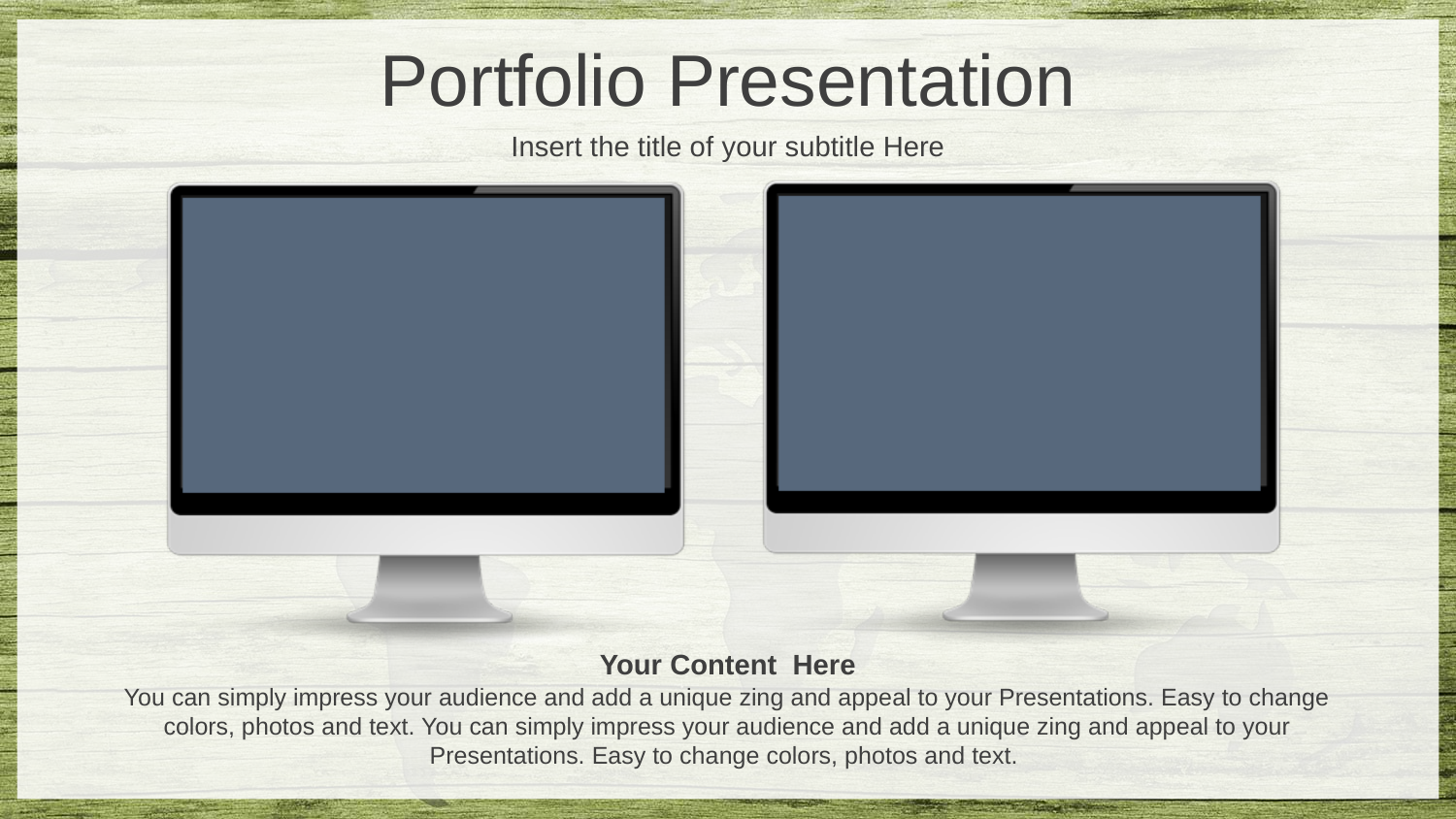

Portfolio Presentation
Insert the title of your subtitle Here

Your Content  Here
You can simply impress your audience and add a unique zing and appeal to your Presentations. Easy to change colors, photos and text. You can simply impress your audience and add a unique zing and appeal to your Presentations. Easy to change colors, photos and text.